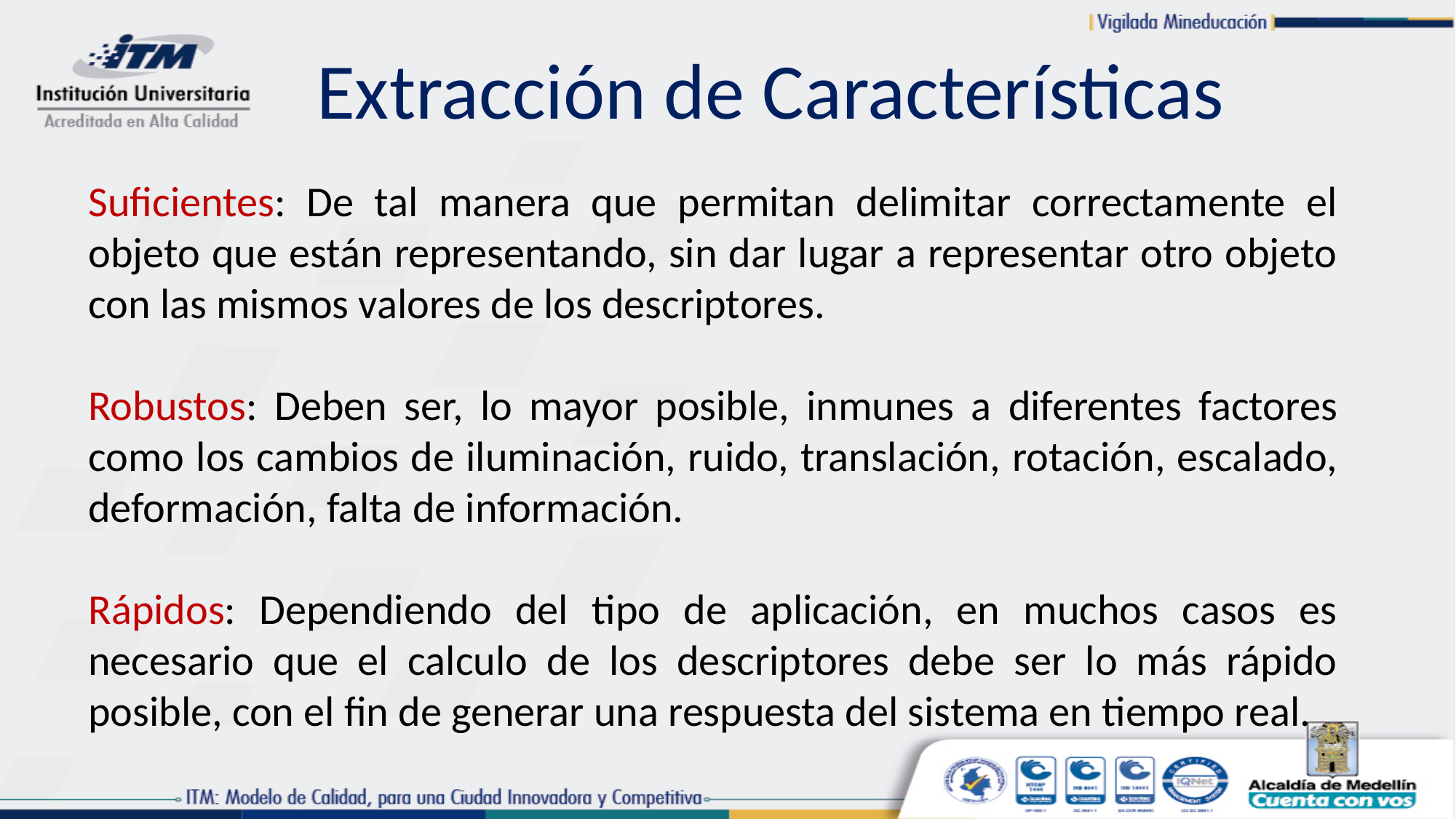

# Extracción de Características
Suficientes: De tal manera que permitan delimitar correctamente el objeto que están representando, sin dar lugar a representar otro objeto con las mismos valores de los descriptores.

Robustos: Deben ser, lo mayor posible, inmunes a diferentes factores como los cambios de iluminación, ruido, translación, rotación, escalado, deformación, falta de información.

Rápidos: Dependiendo del tipo de aplicación, en muchos casos es necesario que el calculo de los descriptores debe ser lo más rápido posible, con el fin de generar una respuesta del sistema en tiempo real.